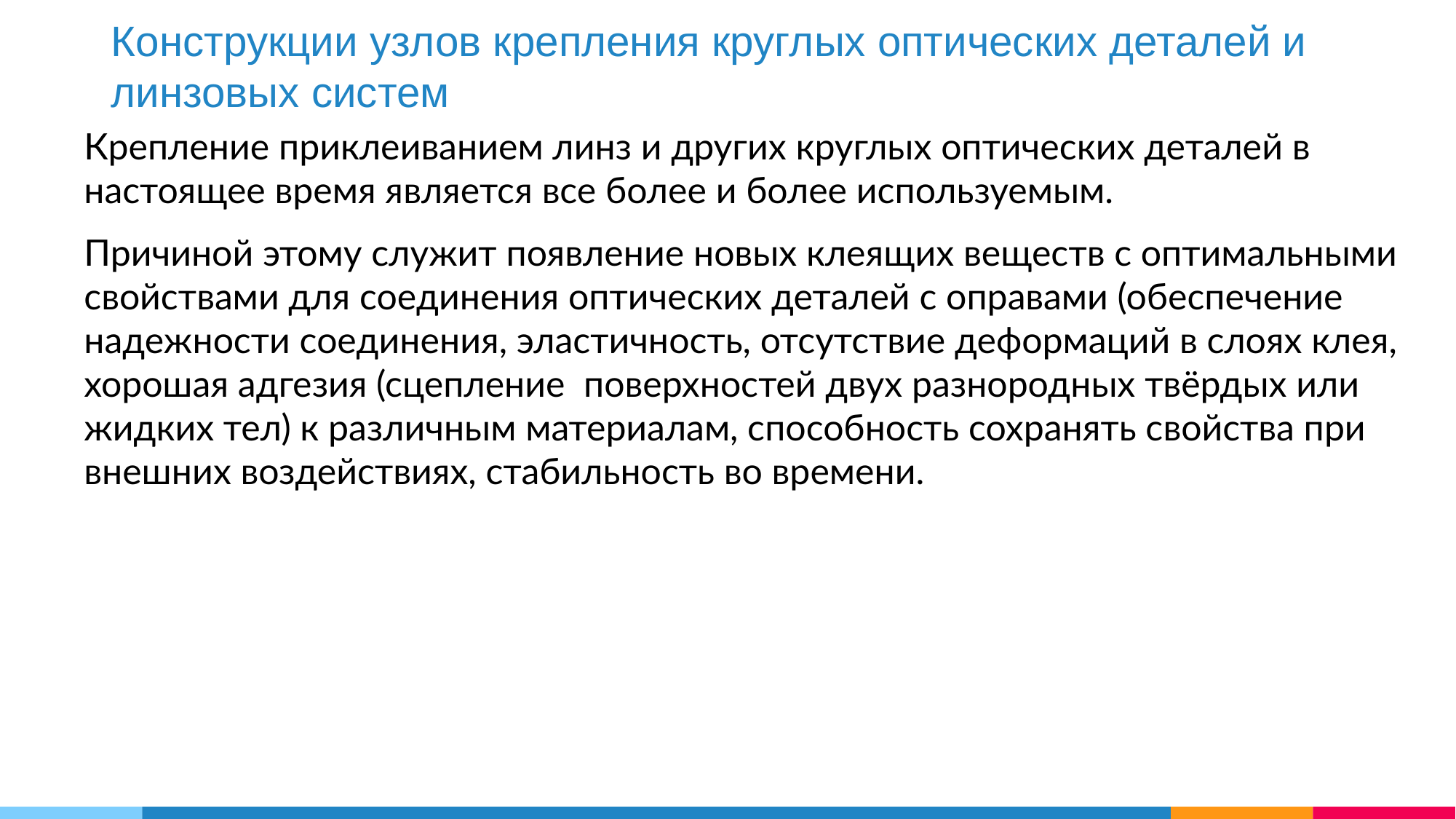

Конструкции узлов крепления круглых оптических деталей и линзовых систем

Крепление приклеиванием линз и других круглых оптических деталей в настоящее время является все более и более используемым.
Причиной этому служит появление новых клеящих веществ с оптимальными свойствами для соединения оптических деталей с оправами (обеспечение надежности соединения, эластичность, отсутствие деформаций в слоях клея, хорошая адгезия (сцепление  поверхностей двух разнородных твёрдых или жидких тел) к различным материалам, способность сохранять свойства при внешних воздействиях, стабильность во времени.